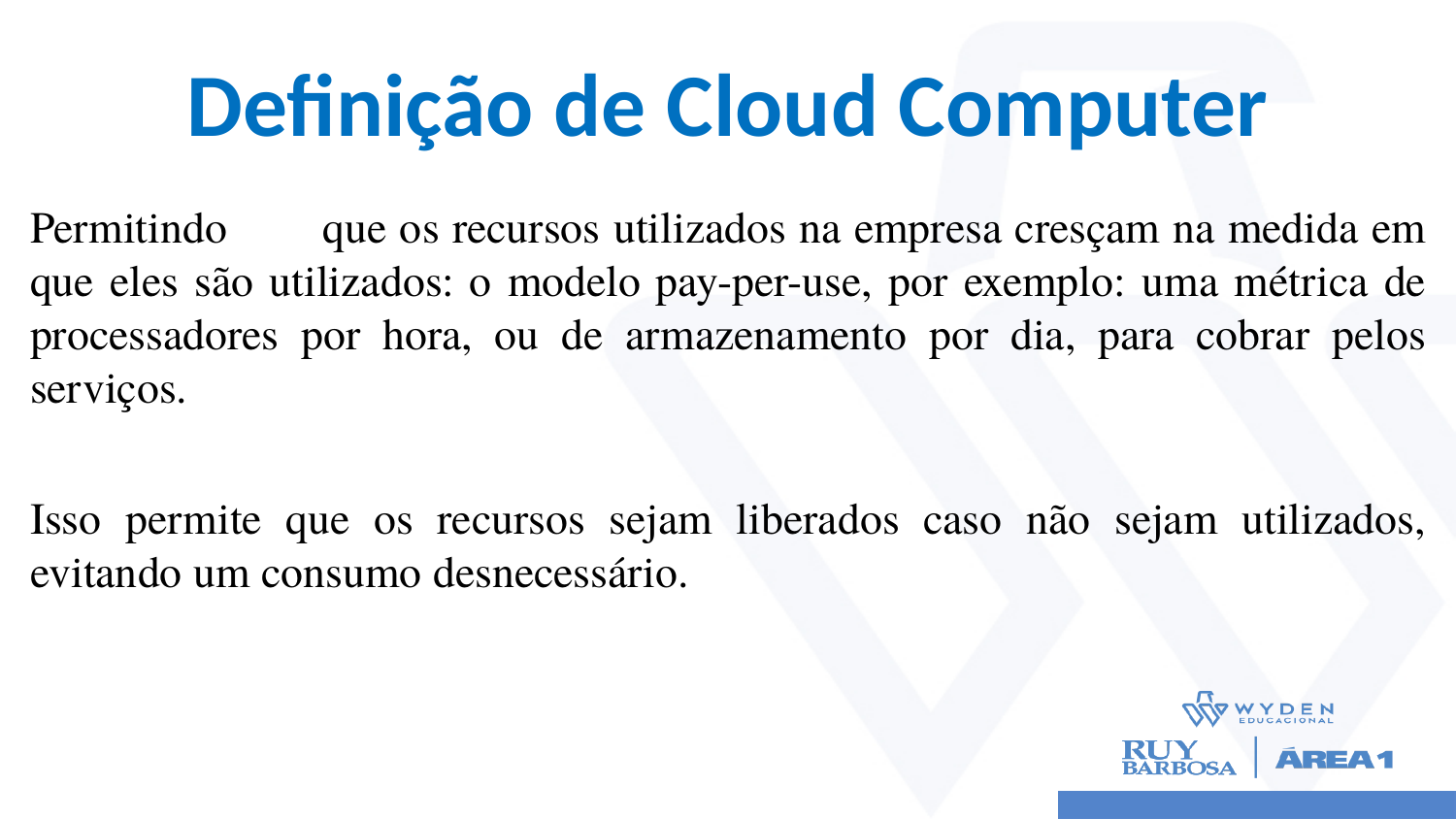

# Definição de Cloud Computer
Permitindo 	que os recursos utilizados na empresa cresçam na medida em que eles são utilizados: o modelo pay-per-use, por exemplo: uma métrica de processadores por hora, ou de armazenamento por dia, para cobrar pelos serviços.

Isso permite que os recursos sejam liberados caso não sejam utilizados, evitando um consumo desnecessário.